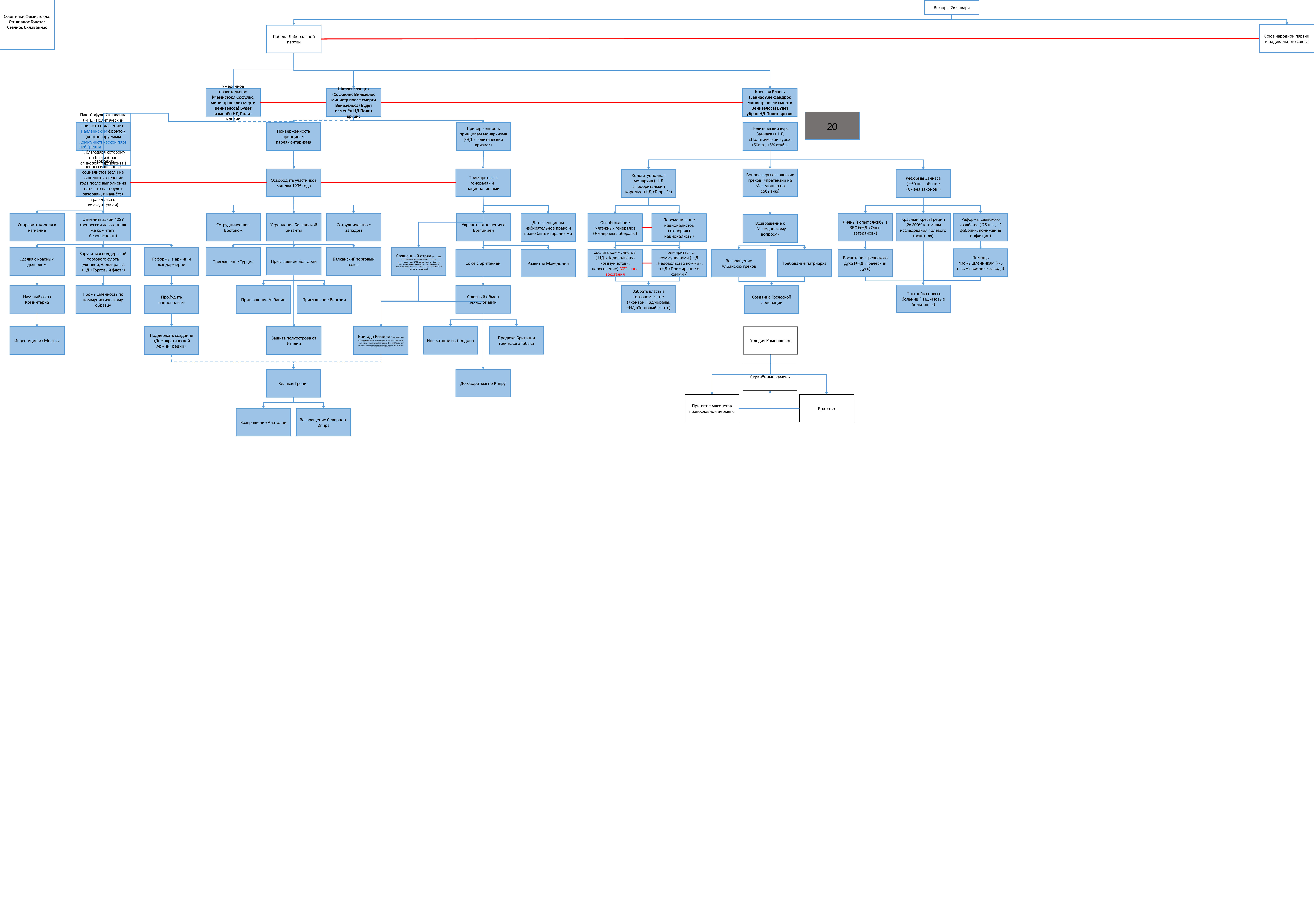

Советники Фемистокла: Стилианос Гонатас
Стелиос Склаваинас
Выборы 26 января
Союз народной партии и радикального союза
Победа Либеральной партии
Умеренное правительство
(Фемистокл Софулис, министр после смерти Венизелоса) Будет изменён НД Полит кризис
Шаткая позиция
(Софоклис Винезелос министр после смерти Венизелоса) Будет изменён НД Полит кризис
Крепкая Власть
(Заннас Александрос министр после смерти Венизелоса) Будет убран НД Полит кризис
20
Пакт Софули-Склаваина ( -НД «Политический кризис» соглашение с Паллаинским фронтом (контролируемым Коммунистической партией Греции ), благодаря которому он был избран спикером парламента.)
Приверженность принципам парламентаризма
Приверженность принципам монархизма (-НД «Политический кризис»)
Политический курс Заннаса (+ НД «Политический курс», +50п.в., +5% стабы)
Освободить репрессированных социалистов (если не выполнить в течении года после выполнения патка, то пакт будет разорван, и начнётся гражданка с коммунистами)
Вопрос веры славянских греков (+претензии на Македонию по событию)
Освободить участников мятежа 1935 года
Примириться с генералами-националистами
Конституционная монархия (- НД «Пробританский король», +НД «Георг 2»)
Реформы Заннаса
( +50 пв, событие «Смена законов»)
Укрепить отношения с Британией
Отменить закон 4229 (репрессии левых, а так же комитеты безопасности)
Сотрудничество с западом
Личный опыт службы в ВВС (+НД «Опыт ветеранов»)
Реформы сельского хозяйства (-75 п.в., +2 фабрики, понижение инфляции)
Отправить короля в изгнание
Красный Крест Греции (2х 300% к темпам исследования полевого госпиталя)
Сотрудничество с Востоком
Укрепление Балканской антанты
Переманивание националистов (+генералы националисты)
Дать женщинам избирательное право и право быть избранными
Освобождение мятежных генералов (+генералы либералы)
Возвращение к «Македонскому вопросу»
Приглашение Болгарии
Реформы в армии и жандармерии
Приглашение Турции
Балканский торговый союз
Сделка с красным дьяволом
Заручиться поддержкой торгового флота (+конвои, +адмиралы, +НД «Торговый флот»)
Священный отряд (греческое подразделение специального назначения, сформированное в 1942 году на Ближнем Востоке, состоявшее полностью из греческих офицеров и курсантов. Является предшественником современного греческого спецназа.)
Помощь промышленникам (-75 п.в., +2 военных завода)
Воспитание греческого духа (+НД «Греческий дух»)
Требование патриарха
Союз с Британией
Сослать коммунистов
(-НД «Недовольство коммунистов», переселение) 30% шанс восстания
Примириться с коммунистами (-НД «Недовольство комми», +НД «Примирение с комми»)
Развитие Македонии
Возвращение Албанских греков
Постройка новых больниц (+НД «Новые больницы»)
Забрать власть в торговом флоте (+конвои, +адмиралы, +НД «Торговый флот»)
Научный союз Коминтерна
Союзный обмен технологиями
Пробудить национализм
Создание Греческой федерации
Промышленность по коммунистическому образцу
Приглашение Албании
Приглашение Венгрии
Инвестиции из Лондона
Продажа Британии греческого табака
Поддержать создание «Демократической Армии Греции»
Инвестиции из Москвы
Защита полуострова от Италии
Бригада Римини (3-я Греческая горная бригада (греч. ΙΙΙ Ελληνική Ορεινή Ταξιαρχία, ΙΙΙ Ε.Ο.Τ.; англ. 3rd Greek Mountain Brigade), известная и как «Бригада Римини» (греч. «Ταξιαρχία Ρίμινι», англ. Rimini Brigade) — элитная воинская часть греческой армии, действовавшая под британским командованием в годы Второй мировой войны и в годы Гражданской войны в Греции 1946—1949 годов.)
Гильдия Каменщиков
Огранённый камень
Договориться по Кипру
Великая Греция
Принятие масонства православной церквью
Братство
Возвращение Анатолии
Возвращение Северного Эпира